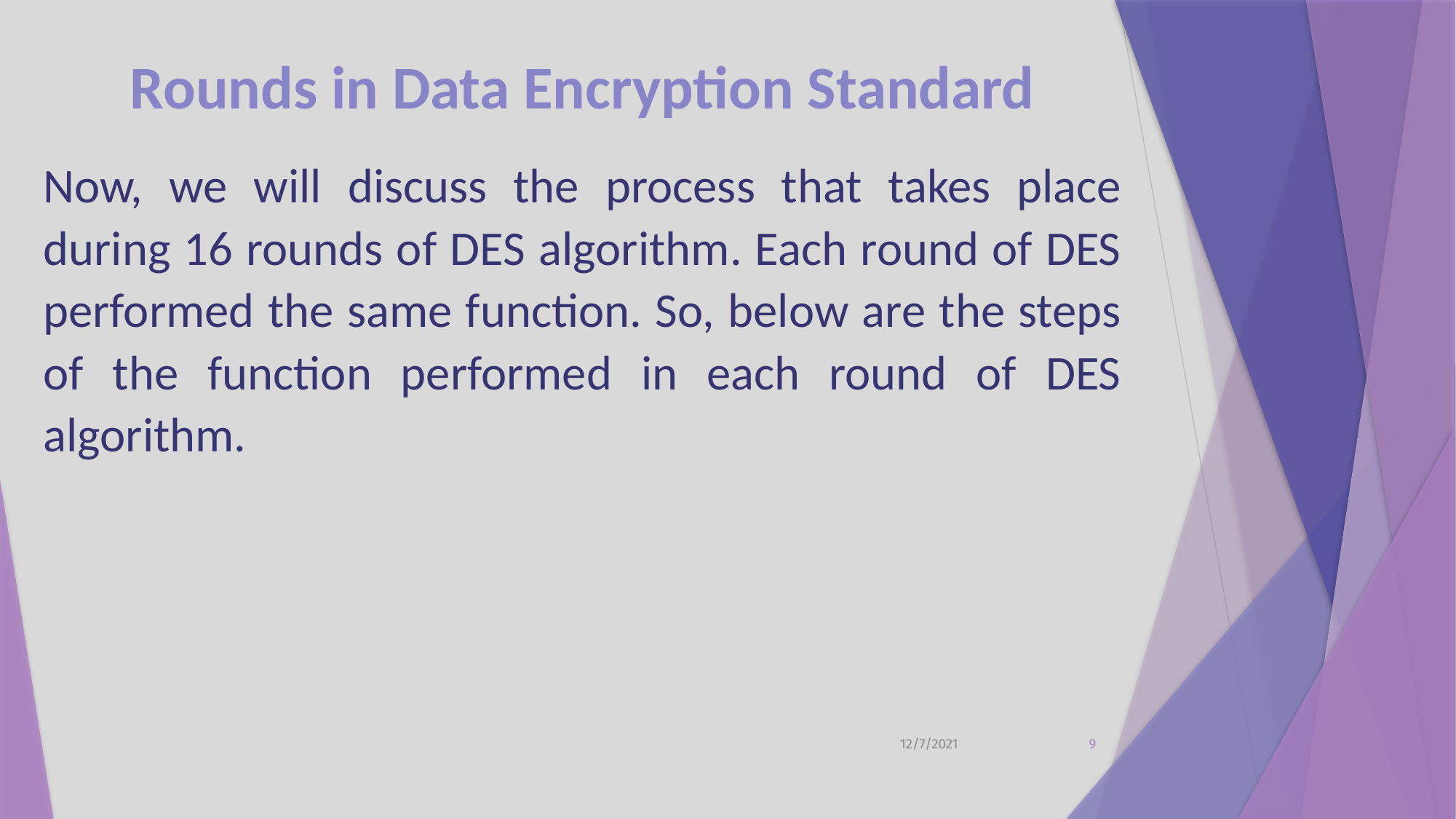

Rounds in Data Encryption Standard
Now, we will discuss the process that takes place during 16 rounds of DES algorithm. Each round of DES performed the same function. So, below are the steps of the function performed in each round of DES algorithm.
12/7/2021
9